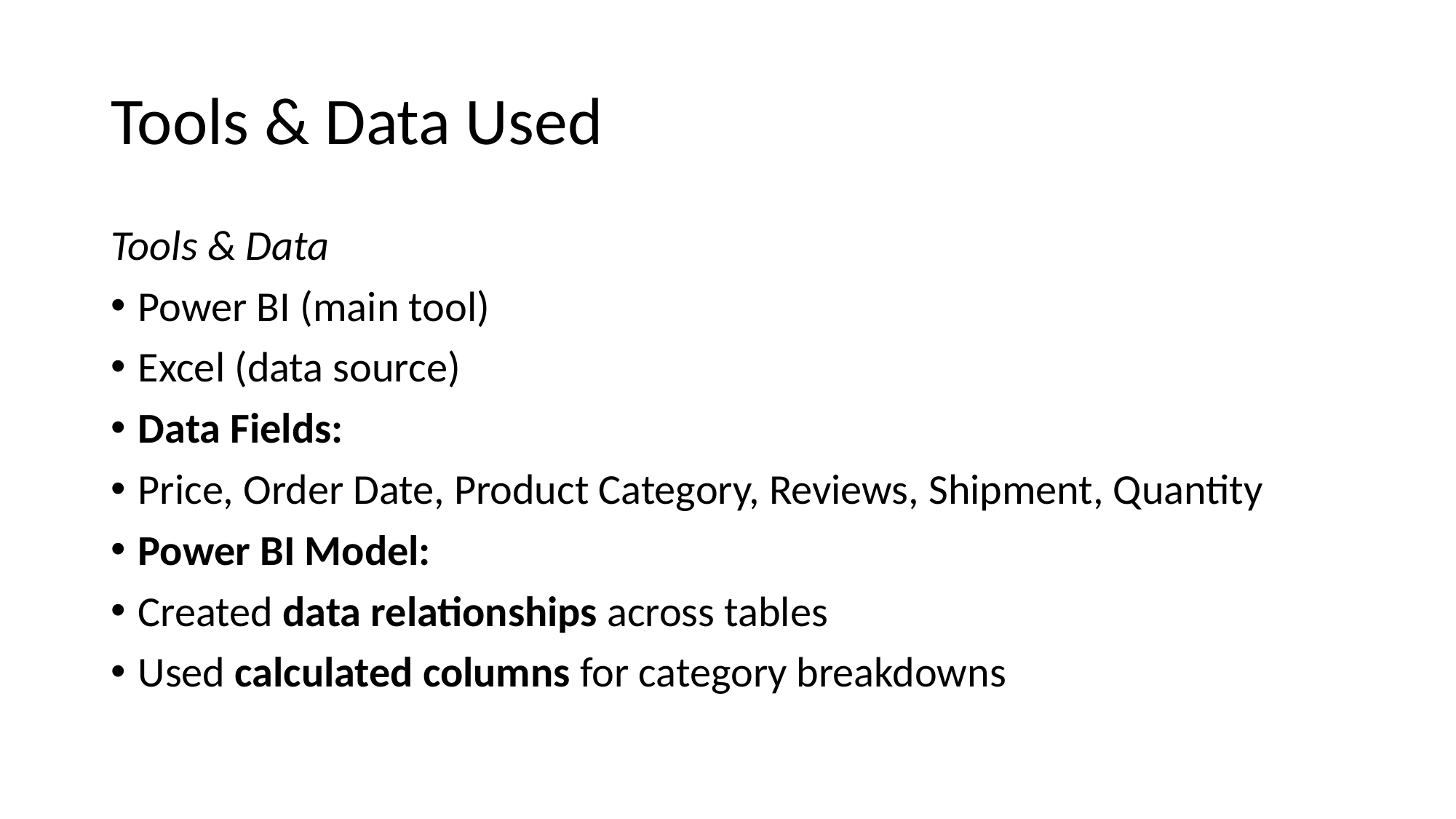

# Tools & Data Used
Tools & Data
Power BI (main tool)
Excel (data source)
Data Fields:
Price, Order Date, Product Category, Reviews, Shipment, Quantity
Power BI Model:
Created data relationships across tables
Used calculated columns for category breakdowns